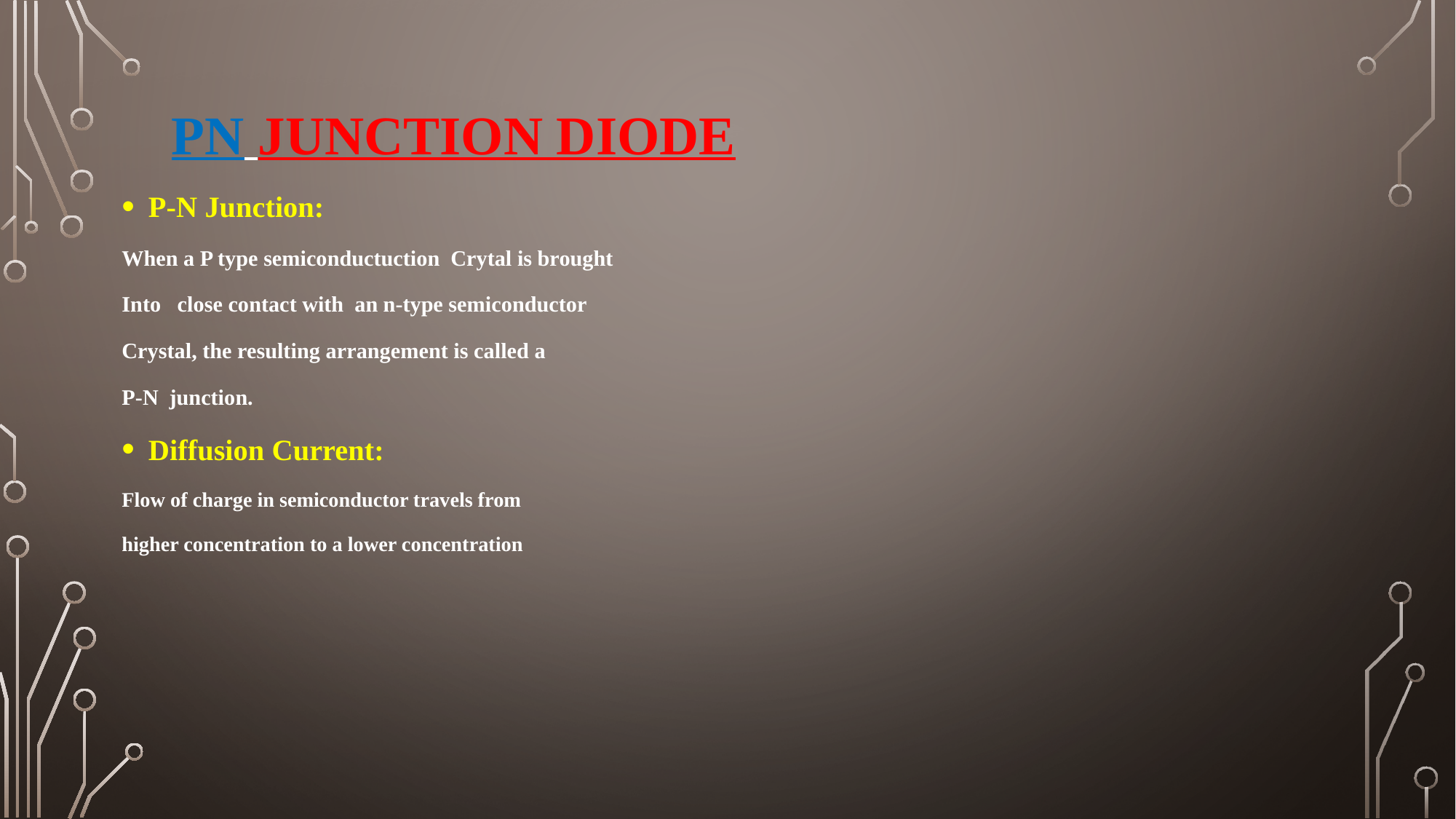

# Pn Junction Diode
P-N Junction:
When a P type semiconductuction  Crytal is brought
Into   close contact with  an n-type semiconductor
Crystal, the resulting arrangement is called a
P-N  junction.
Diffusion Current:
Flow of charge in semiconductor travels from
higher concentration to a lower concentration